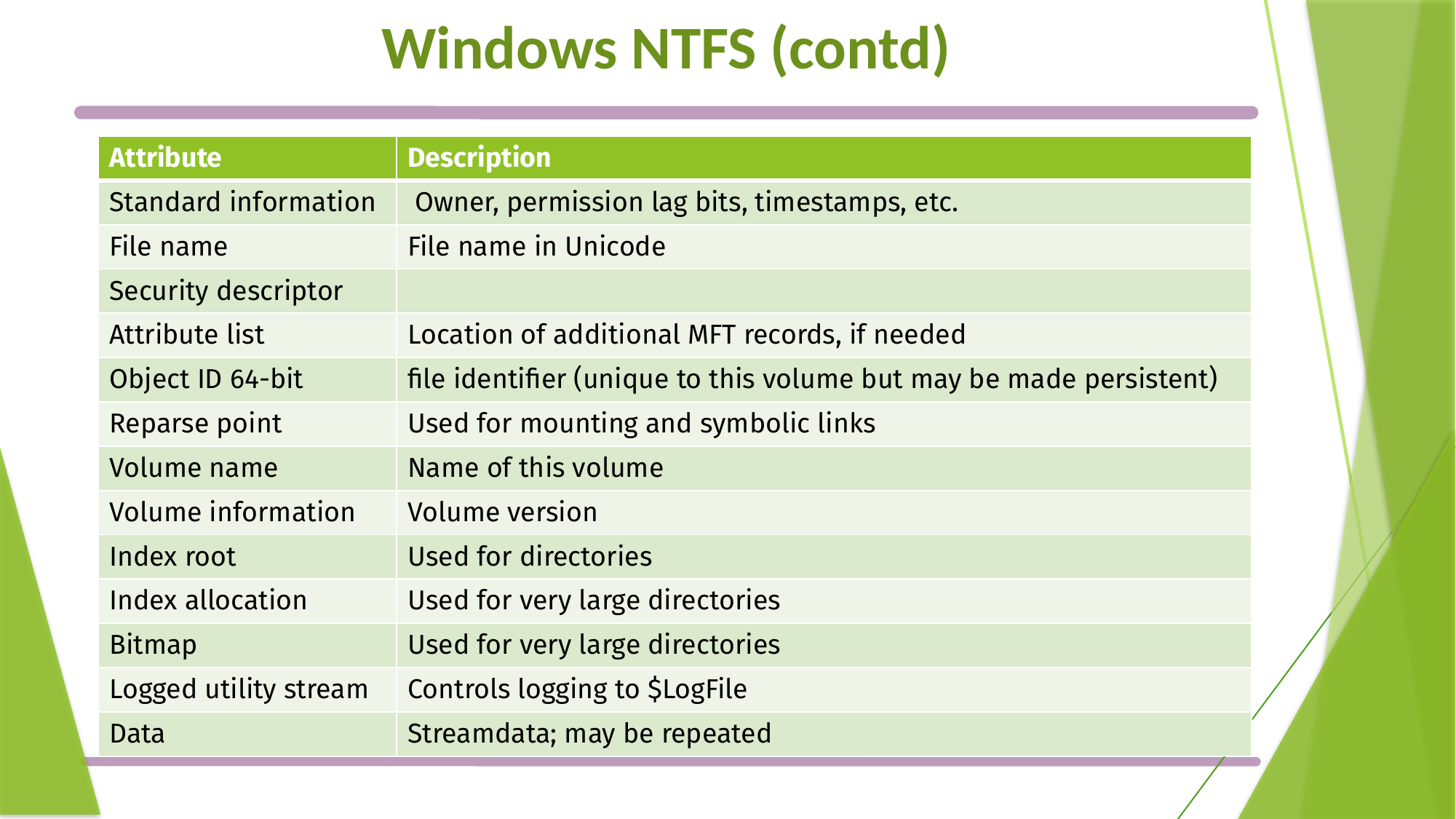

# Windows NTFS (contd)
| Attribute | Description |
| --- | --- |
| Standard information | Owner, permission lag bits, timestamps, etc. |
| File name | File name in Unicode |
| Security descriptor |  |
| Attribute list | Location of additional MFT records, if needed |
| Object ID 64-bit | file identifier (unique to this volume but may be made persistent) |
| Reparse point | Used for mounting and symbolic links |
| Volume name | Name of this volume |
| Volume information | Volume version |
| Index root | Used for directories |
| Index allocation | Used for very large directories |
| Bitmap | Used for very large directories |
| Logged utility stream | Controls logging to $LogFile |
| Data | Streamdata; may be repeated |